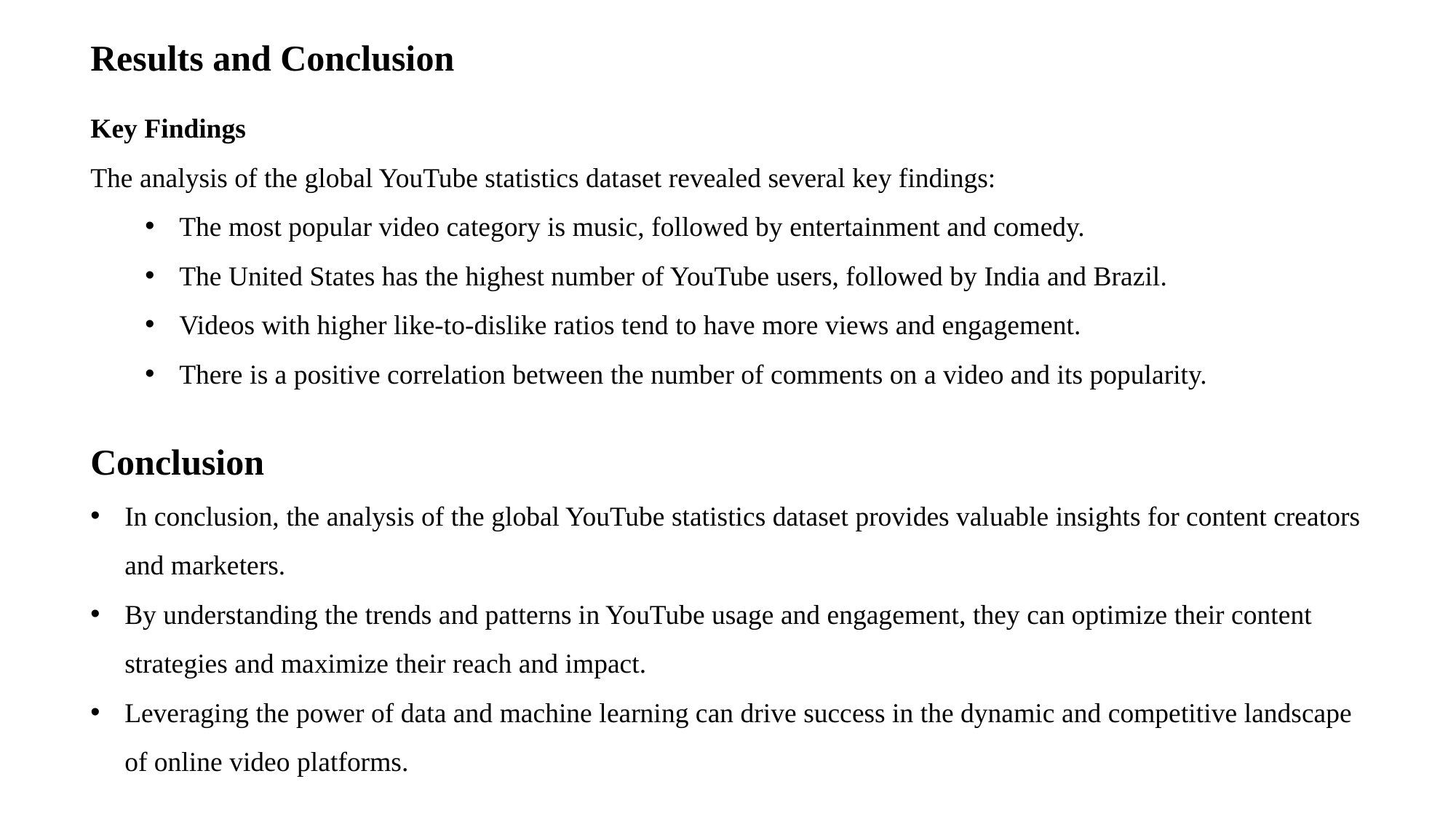

Results and Conclusion

Key Findings
The analysis of the global YouTube statistics dataset revealed several key findings:
The most popular video category is music, followed by entertainment and comedy.
The United States has the highest number of YouTube users, followed by India and Brazil.
Videos with higher like-to-dislike ratios tend to have more views and engagement.
There is a positive correlation between the number of comments on a video and its popularity.

Conclusion
In conclusion, the analysis of the global YouTube statistics dataset provides valuable insights for content creators and marketers.
By understanding the trends and patterns in YouTube usage and engagement, they can optimize their content strategies and maximize their reach and impact.
Leveraging the power of data and machine learning can drive success in the dynamic and competitive landscape of online video platforms.